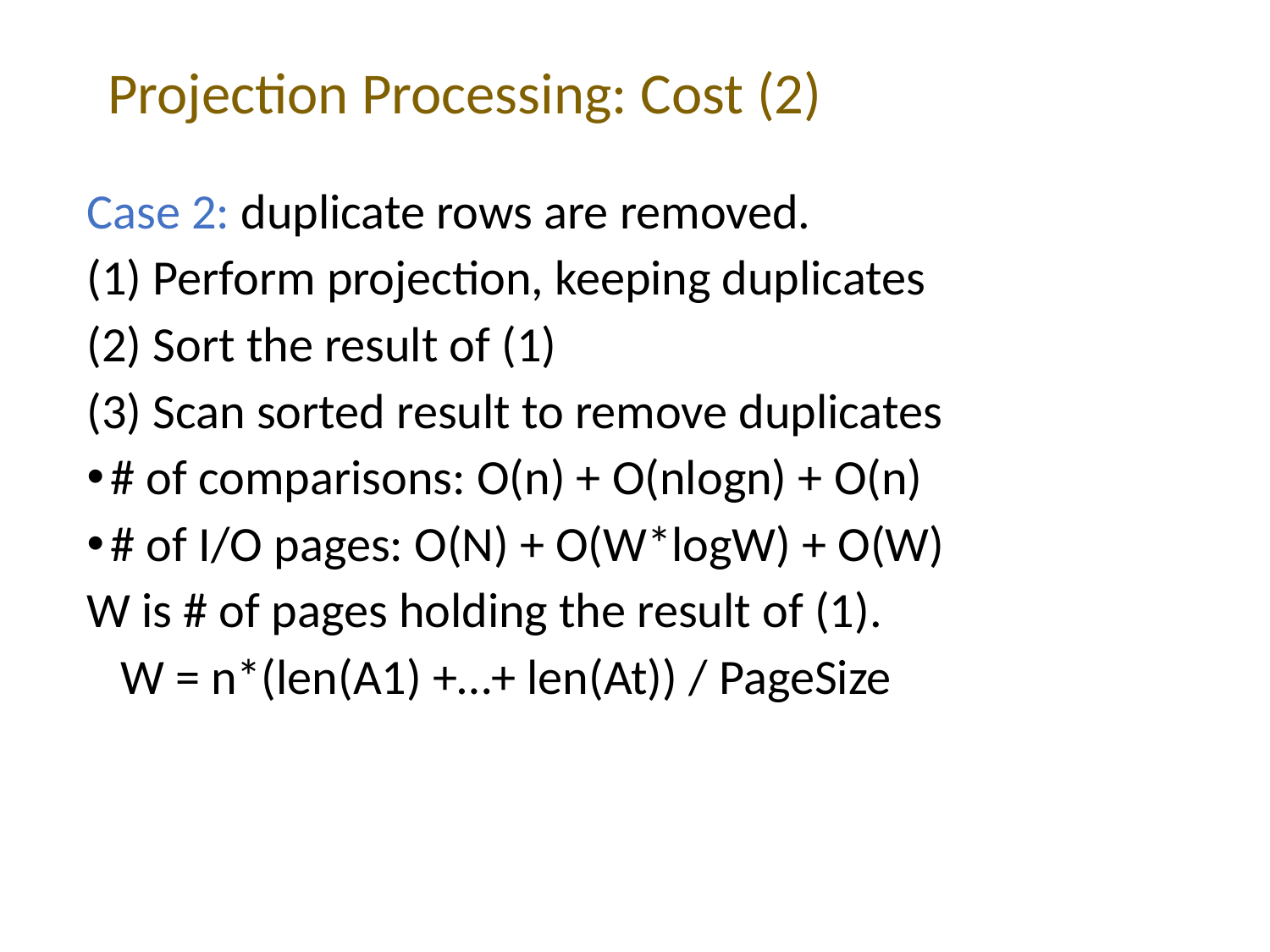

# Projection Processing: Cost (2)
Case 2: duplicate rows are removed.
(1) Perform projection, keeping duplicates
(2) Sort the result of (1)
(3) Scan sorted result to remove duplicates
# of comparisons: O(n) + O(nlogn) + O(n)
# of I/O pages: O(N) + O(W*logW) + O(W)
W is # of pages holding the result of (1).
   W = n*(len(A1) +…+ len(At)) / PageSize